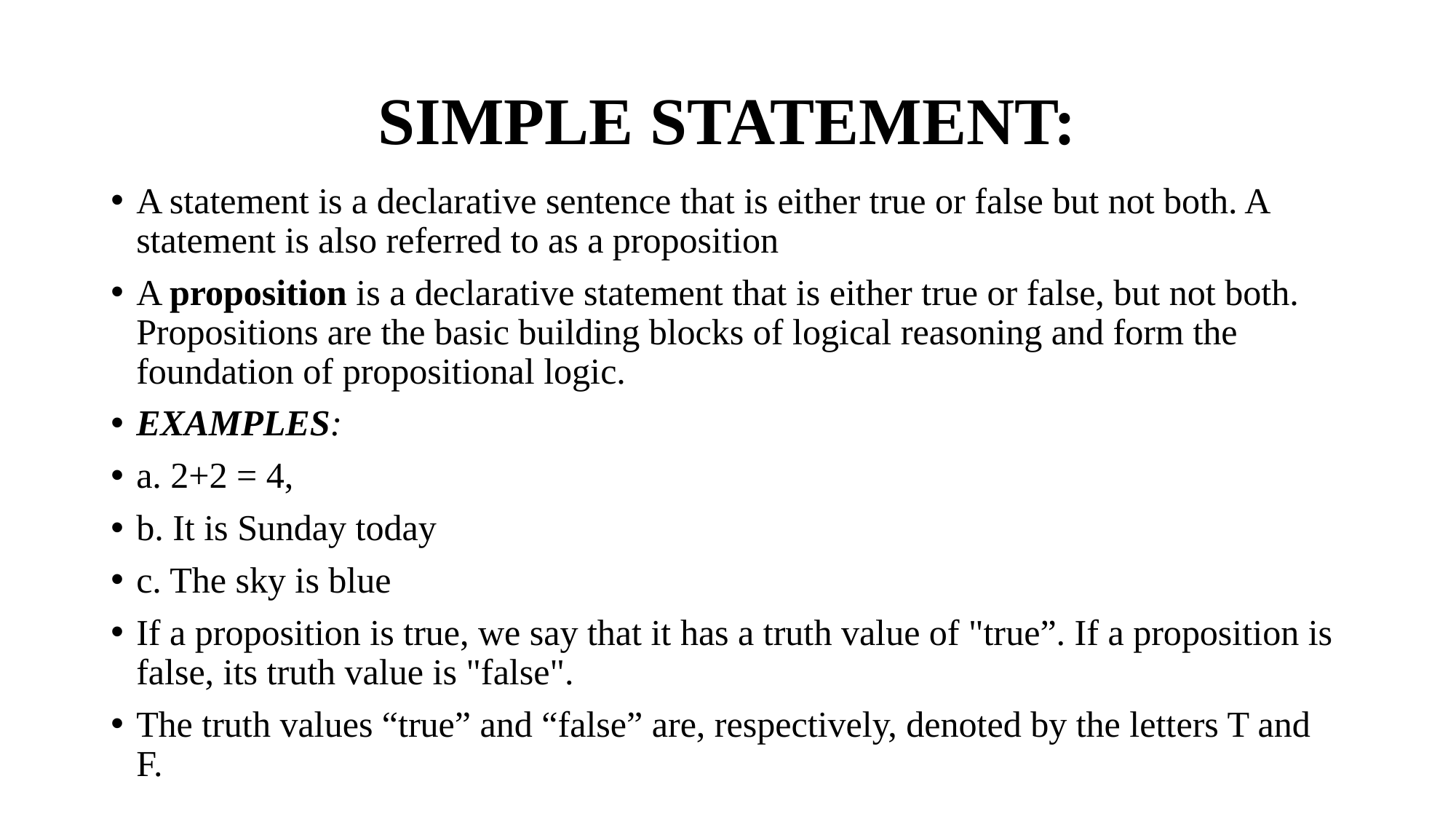

# SIMPLE STATEMENT:
A statement is a declarative sentence that is either true or false but not both. A statement is also referred to as a proposition
A proposition is a declarative statement that is either true or false, but not both. Propositions are the basic building blocks of logical reasoning and form the foundation of propositional logic.
EXAMPLES:
a. 2+2 = 4,
b. It is Sunday today
c. The sky is blue
If a proposition is true, we say that it has a truth value of "true”. If a proposition is false, its truth value is "false".
The truth values “true” and “false” are, respectively, denoted by the letters T and F.